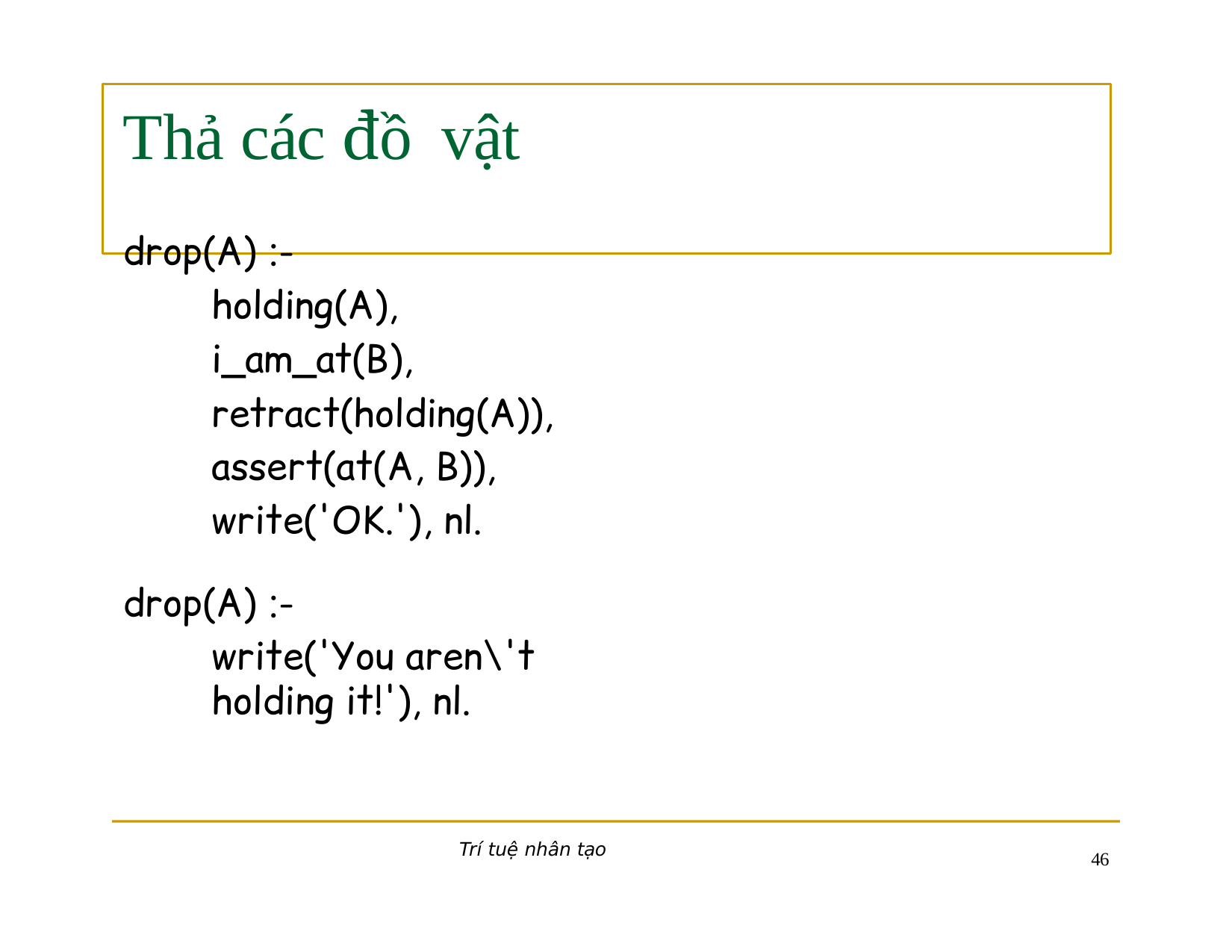

# Thả các đồ	vật
drop(A) :-
holding(A), i_am_at(B), retract(holding(A)), assert(at(A, B)),
write('OK.'), nl.
drop(A) :-
write('You aren\'t holding it!'), nl.

Trí tuệ nhân tạo
46